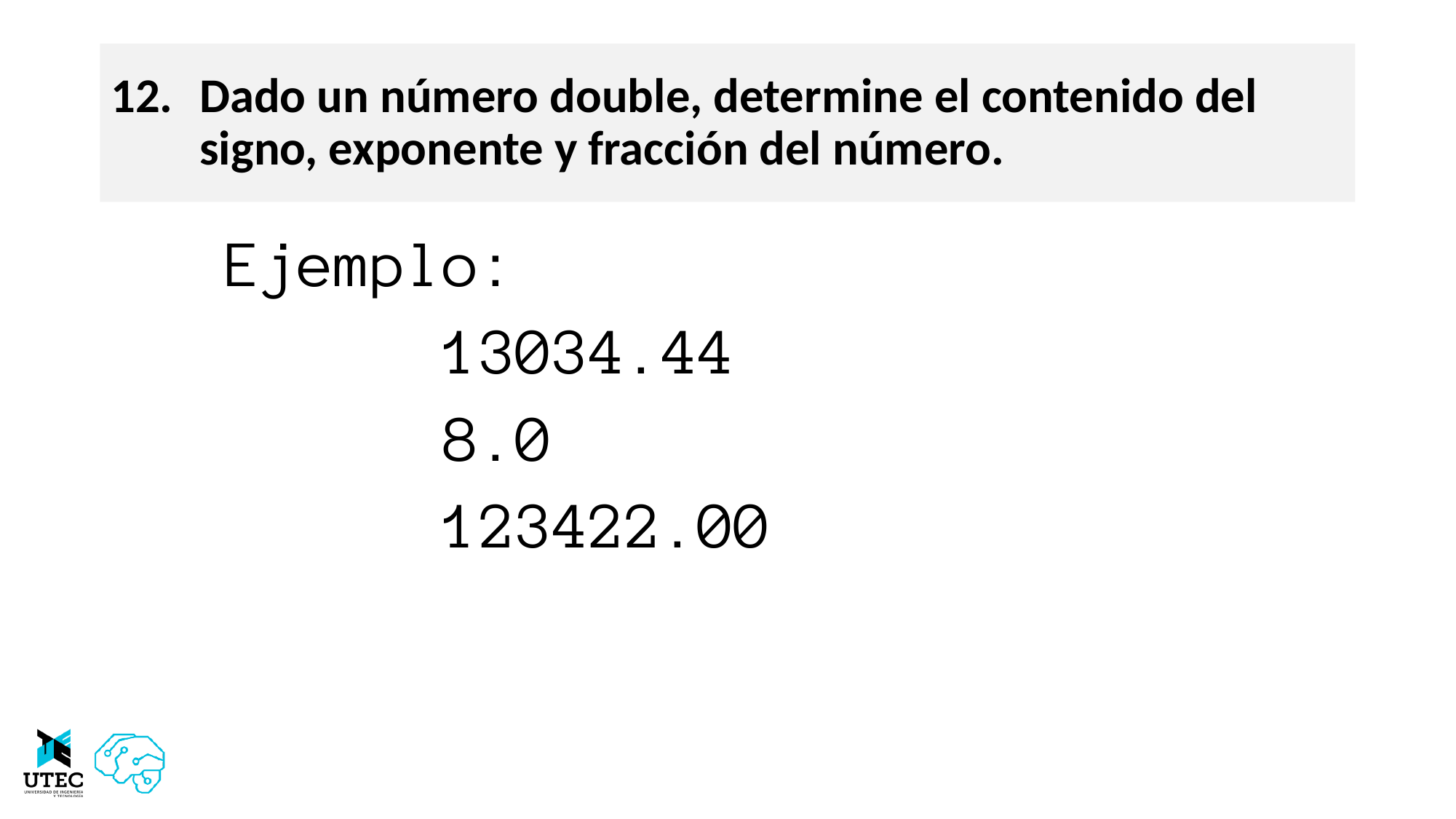

# Dado un número double, determine el contenido del signo, exponente y fracción del número.
Ejemplo:
		13034.44
		8.0
		123422.00